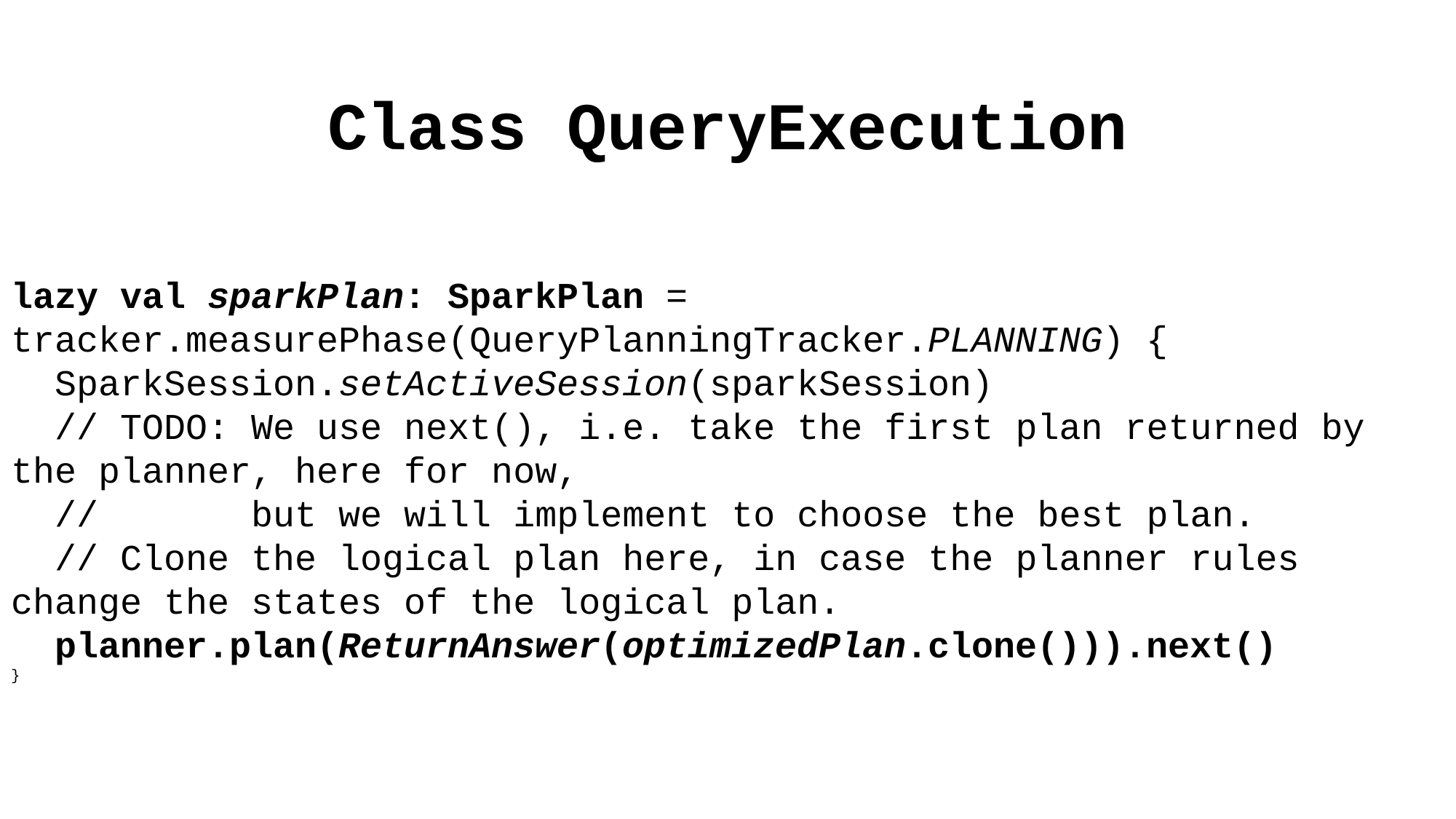

# Class QueryExecution
lazy val sparkPlan: SparkPlan = tracker.measurePhase(QueryPlanningTracker.PLANNING) {
  SparkSession.setActiveSession(sparkSession)
  // TODO: We use next(), i.e. take the first plan returned by the planner, here for now,
  //       but we will implement to choose the best plan.
  // Clone the logical plan here, in case the planner rules change the states of the logical plan.
  planner.plan(ReturnAnswer(optimizedPlan.clone())).next()
}